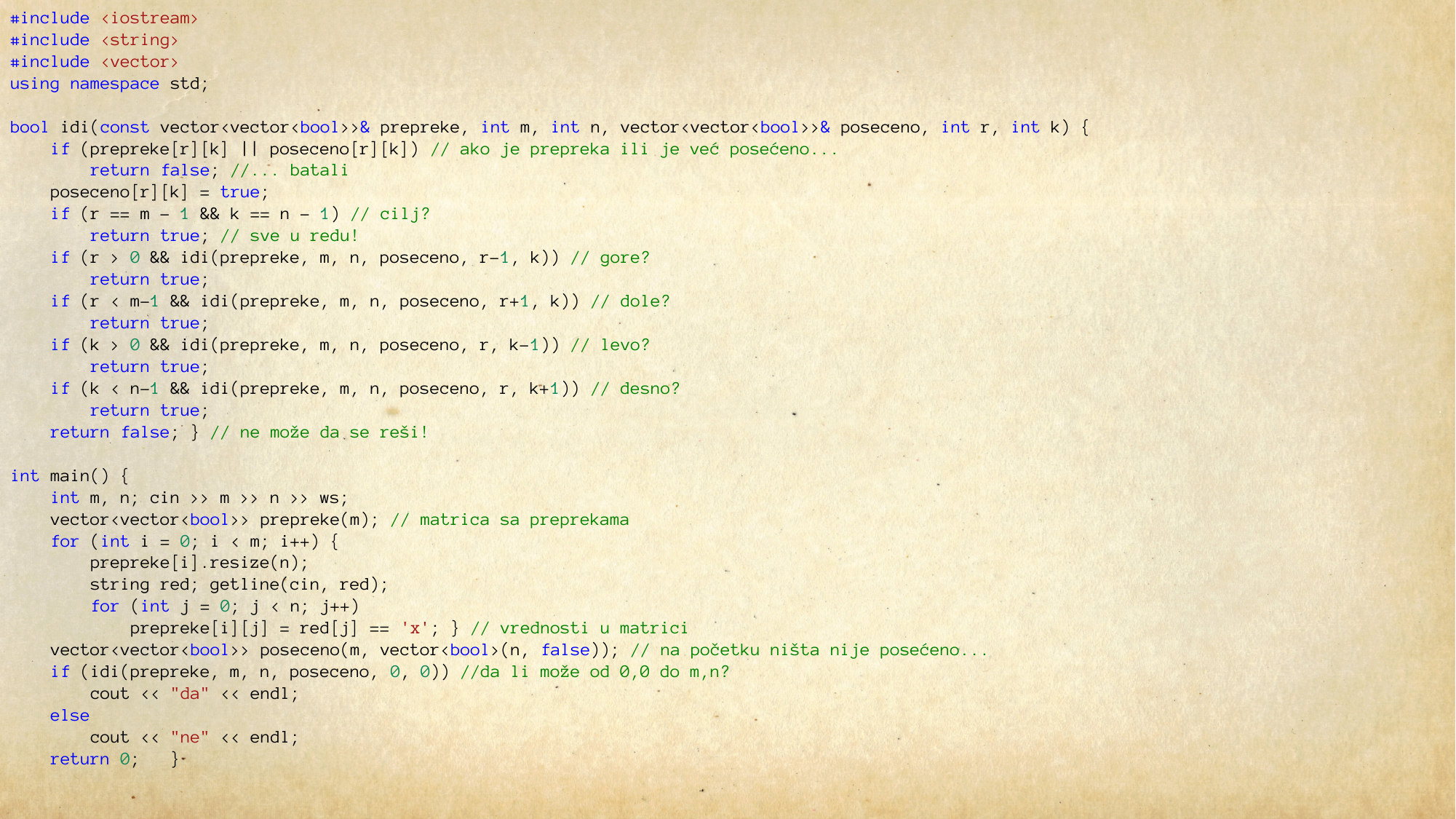

#include <iostream>
#include <string>
#include <vector>
using namespace std;
bool idi(const vector<vector<bool>>& prepreke, int m, int n, vector<vector<bool>>& poseceno, int r, int k) {
    if (prepreke[r][k] || poseceno[r][k]) // ako je prepreka ili je već posećeno...
        return false; //... batali
    poseceno[r][k] = true;
    if (r == m - 1 && k == n - 1) // cilj?
        return true; // sve u redu!
    if (r > 0 && idi(prepreke, m, n, poseceno, r-1, k)) // gore?
        return true;
    if (r < m-1 && idi(prepreke, m, n, poseceno, r+1, k)) // dole?
        return true;
    if (k > 0 && idi(prepreke, m, n, poseceno, r, k-1)) // levo?
        return true;
    if (k < n-1 && idi(prepreke, m, n, poseceno, r, k+1)) // desno?
        return true;
    return false; } // ne može da se reši!
int main() {
    int m, n; cin >> m >> n >> ws;
    vector<vector<bool>> prepreke(m); // matrica sa preprekama
    for (int i = 0; i < m; i++) {
        prepreke[i].resize(n);
        string red; getline(cin, red);
        for (int j = 0; j < n; j++)
            prepreke[i][j] = red[j] == 'x'; } // vrednosti u matrici
    vector<vector<bool>> poseceno(m, vector<bool>(n, false)); // na početku ništa nije posećeno...
    if (idi(prepreke, m, n, poseceno, 0, 0)) //da li može od 0,0 do m,n?
        cout << "da" << endl;
    else
        cout << "ne" << endl;
    return 0;   }